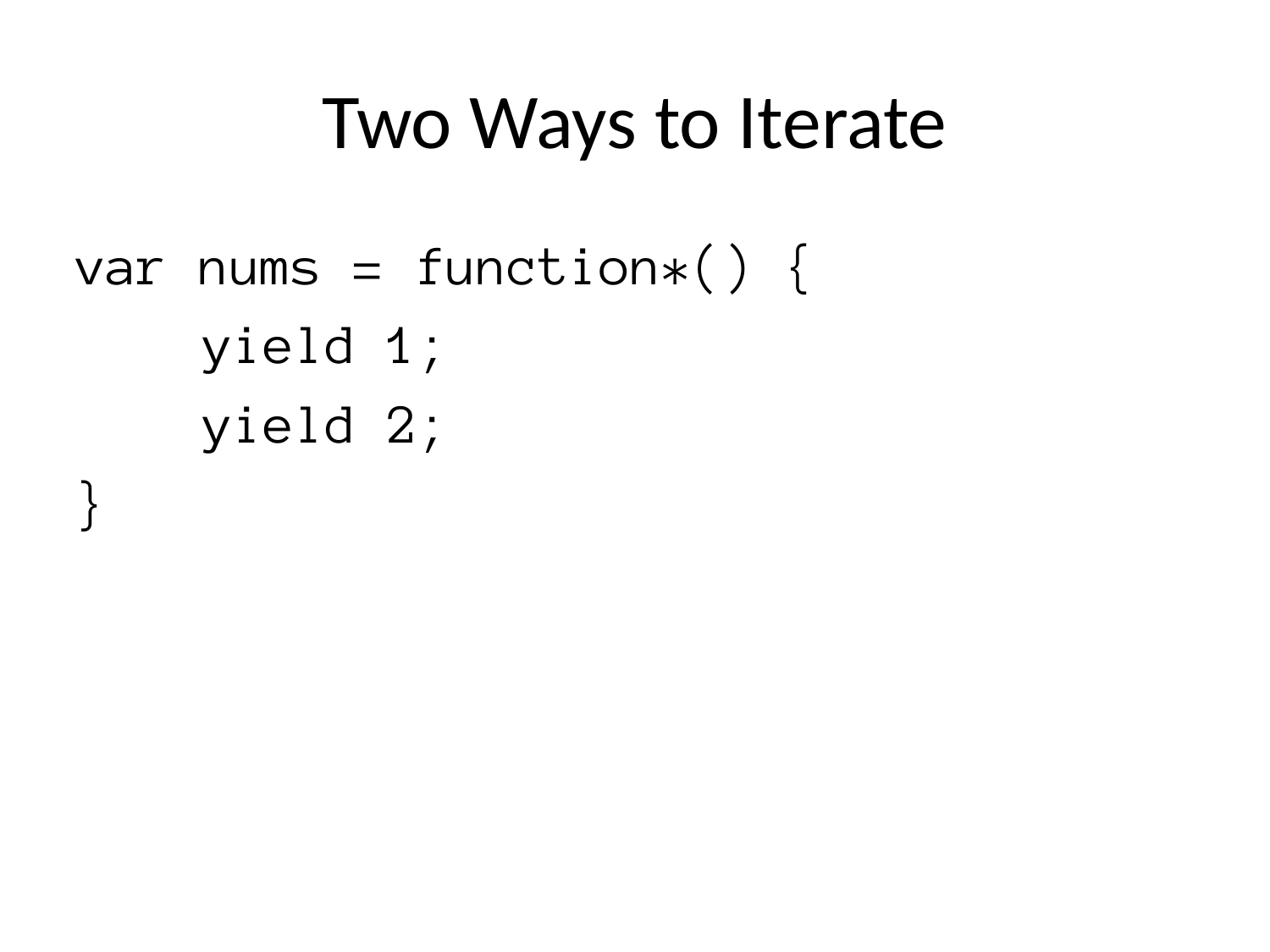

# Two Ways to Iterate
var nums = function*() {
	yield 1;
	yield 2;
}